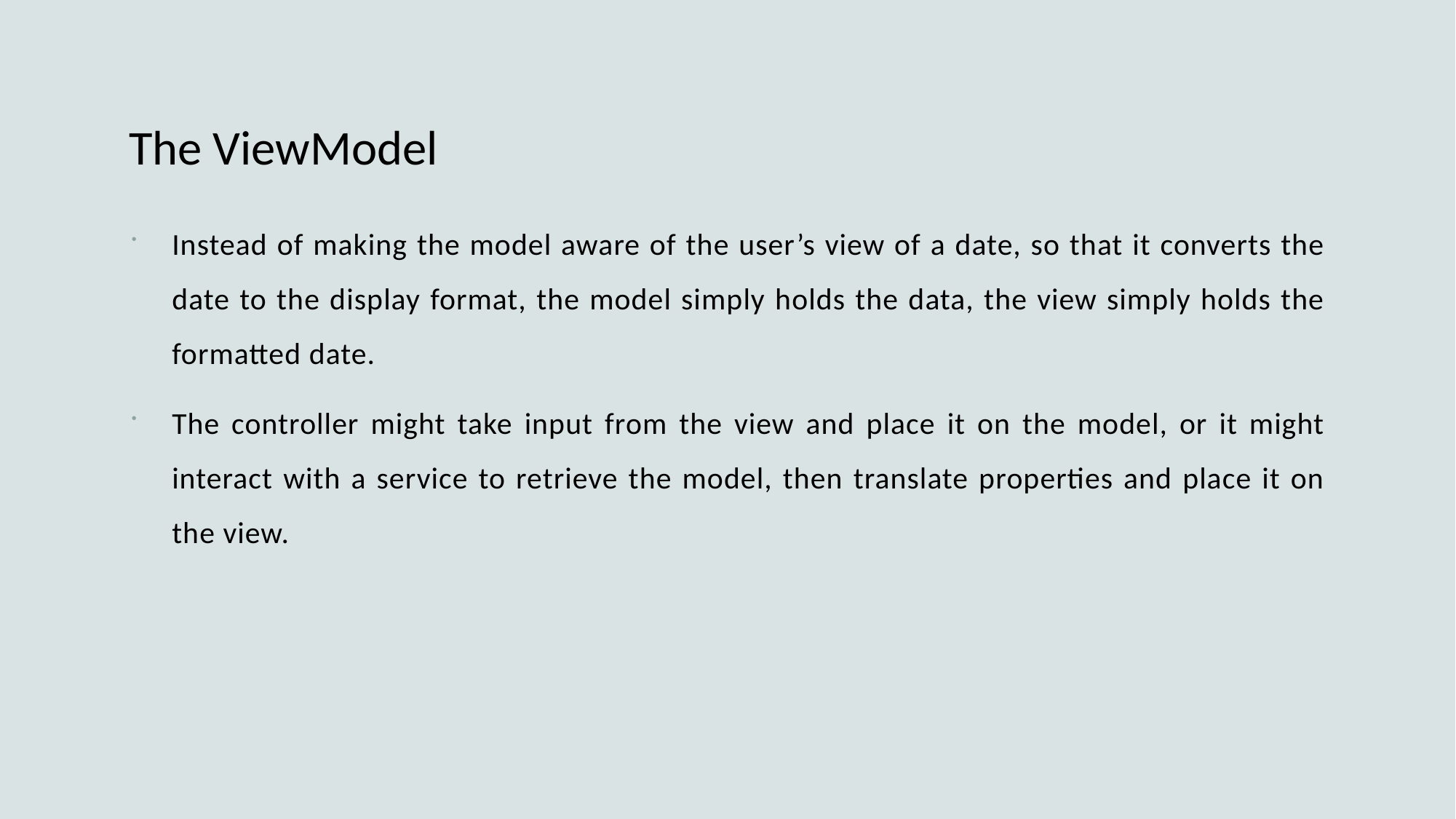

# The ViewModel
Instead of making the model aware of the user’s view of a date, so that it converts the date to the display format, the model simply holds the data, the view simply holds the formatted date.
The controller might take input from the view and place it on the model, or it might interact with a service to retrieve the model, then translate properties and place it on the view.